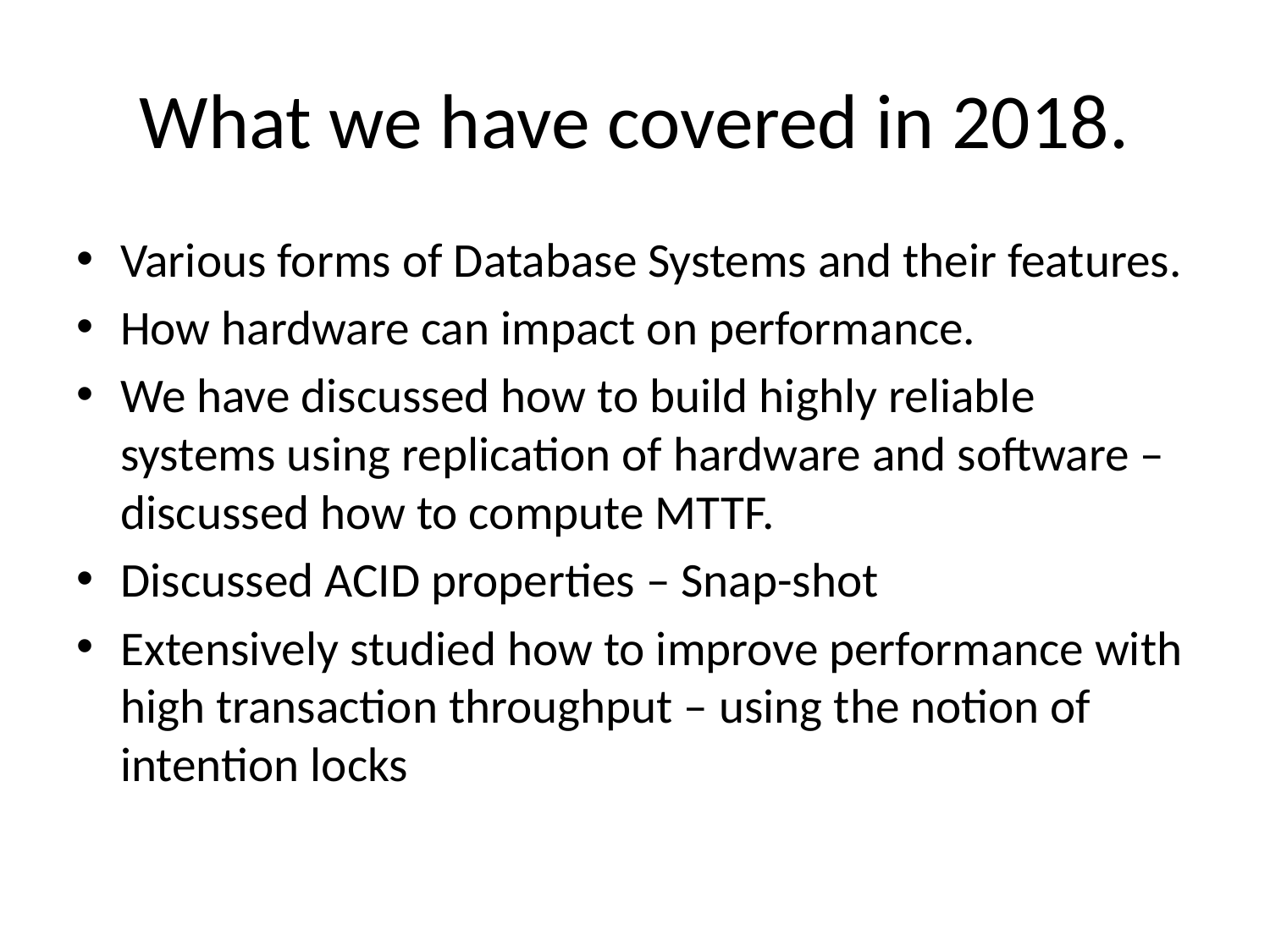

# What we have covered in 2018.
Various forms of Database Systems and their features.
How hardware can impact on performance.
We have discussed how to build highly reliable systems using replication of hardware and software – discussed how to compute MTTF.
Discussed ACID properties – Snap-shot
Extensively studied how to improve performance with high transaction throughput – using the notion of intention locks